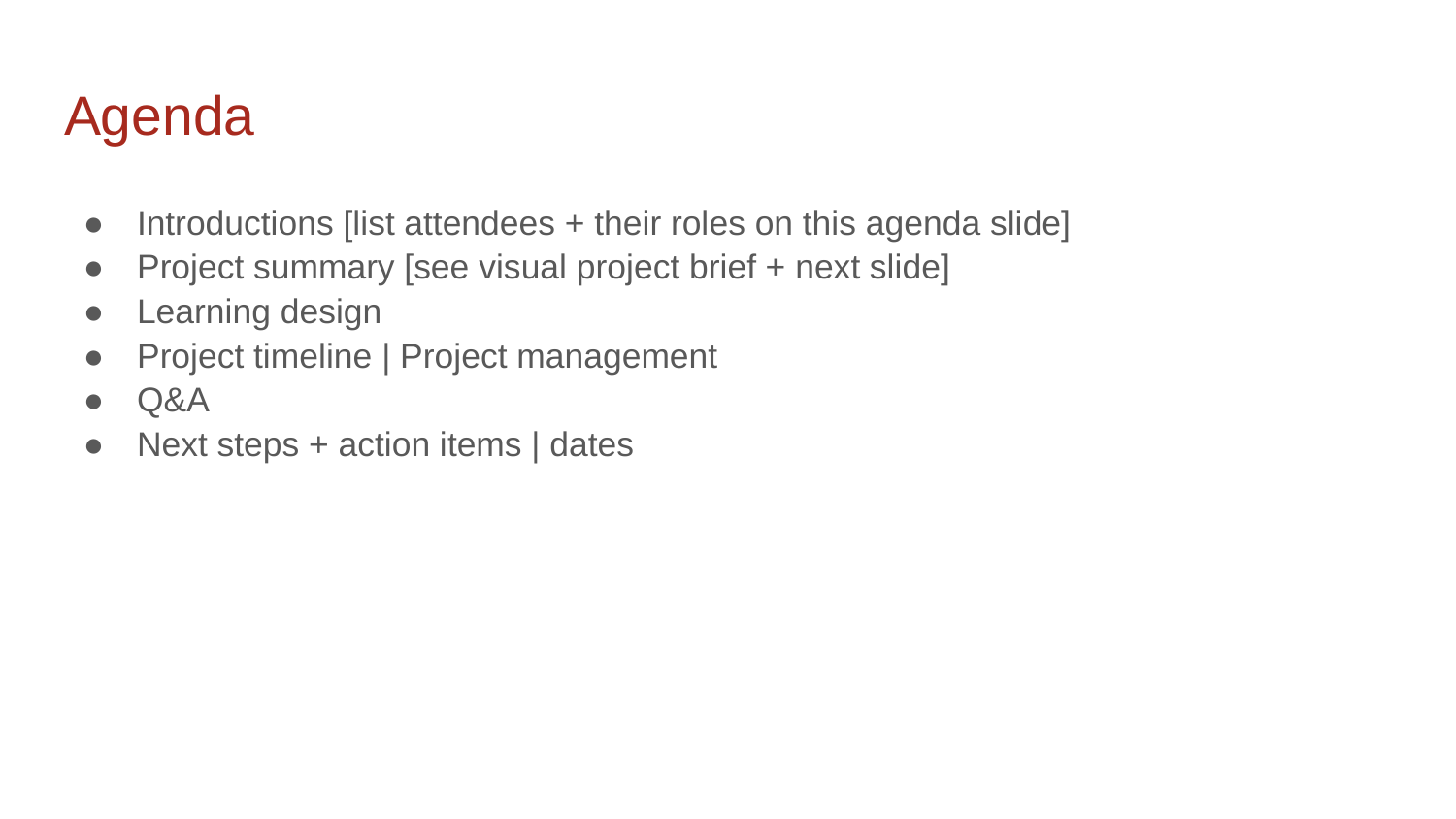

# Agenda
Introductions [list attendees + their roles on this agenda slide]
Project summary [see visual project brief + next slide]
Learning design
Project timeline | Project management
Q&A
Next steps + action items | dates